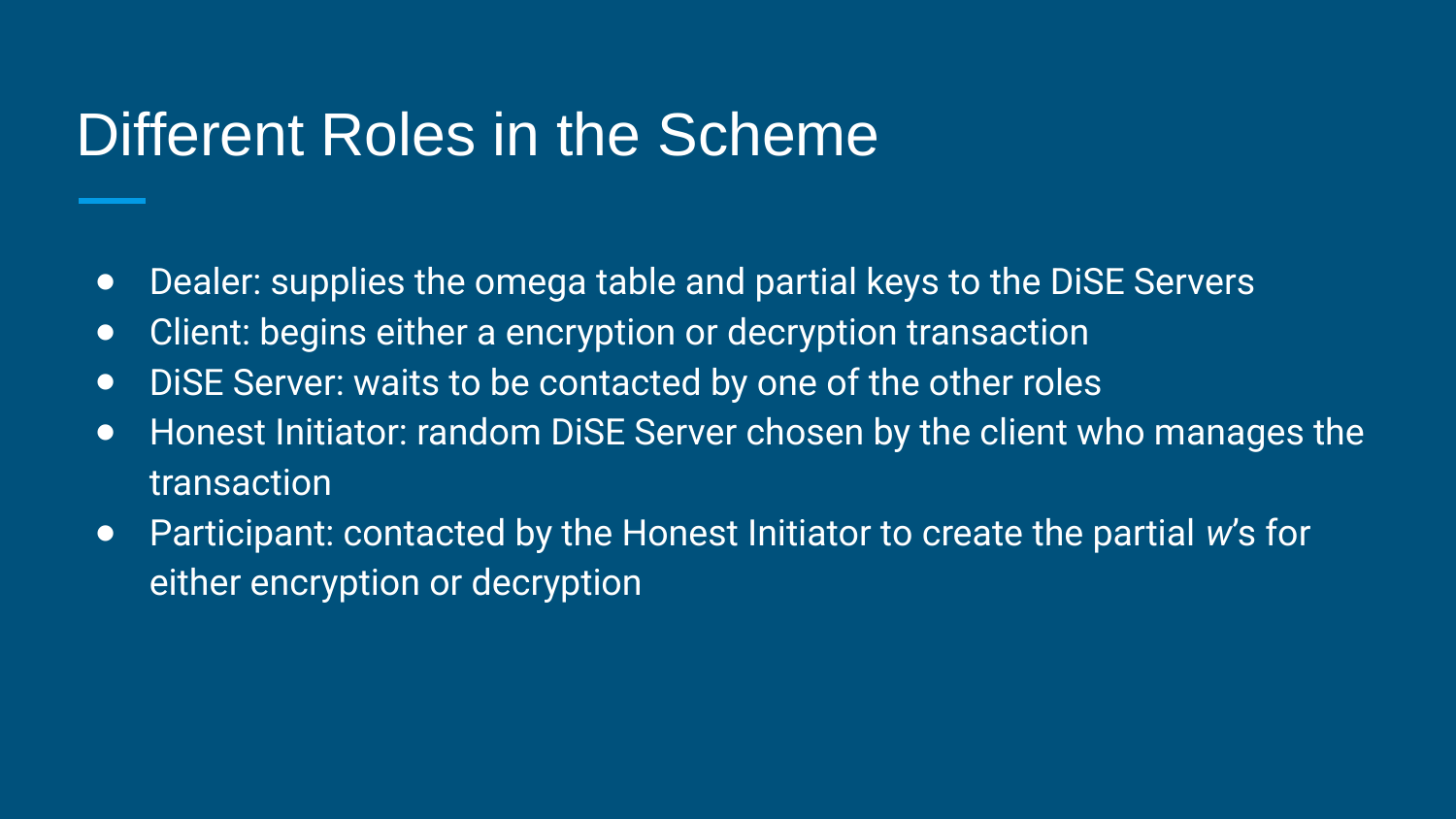

# Different Roles in the Scheme
Dealer: supplies the omega table and partial keys to the DiSE Servers
Client: begins either a encryption or decryption transaction
DiSE Server: waits to be contacted by one of the other roles
Honest Initiator: random DiSE Server chosen by the client who manages the transaction
Participant: contacted by the Honest Initiator to create the partial w’s for either encryption or decryption